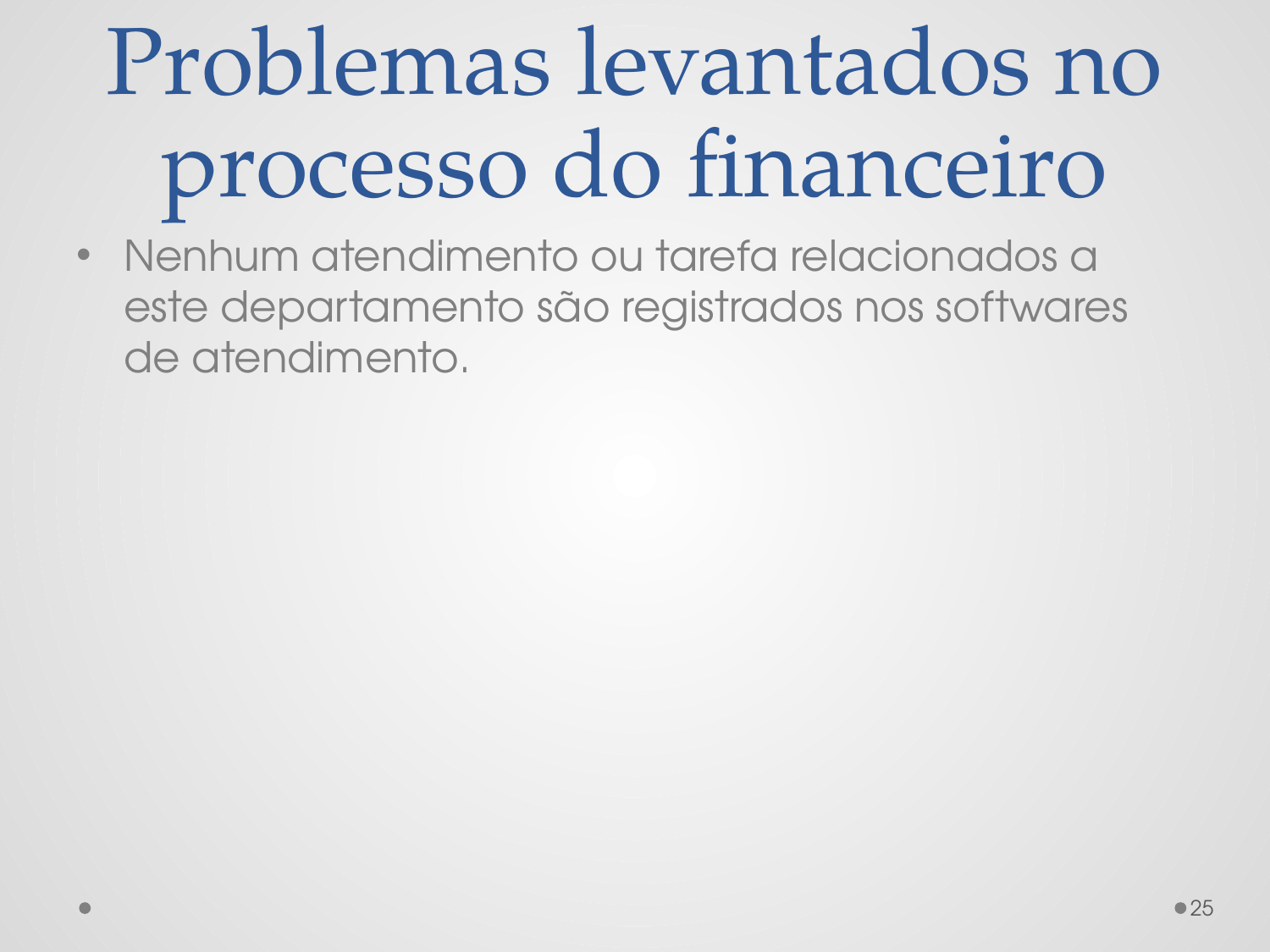

# Problemas levantados no processo do financeiro
Nenhum atendimento ou tarefa relacionados a este departamento são registrados nos softwares de atendimento.
25